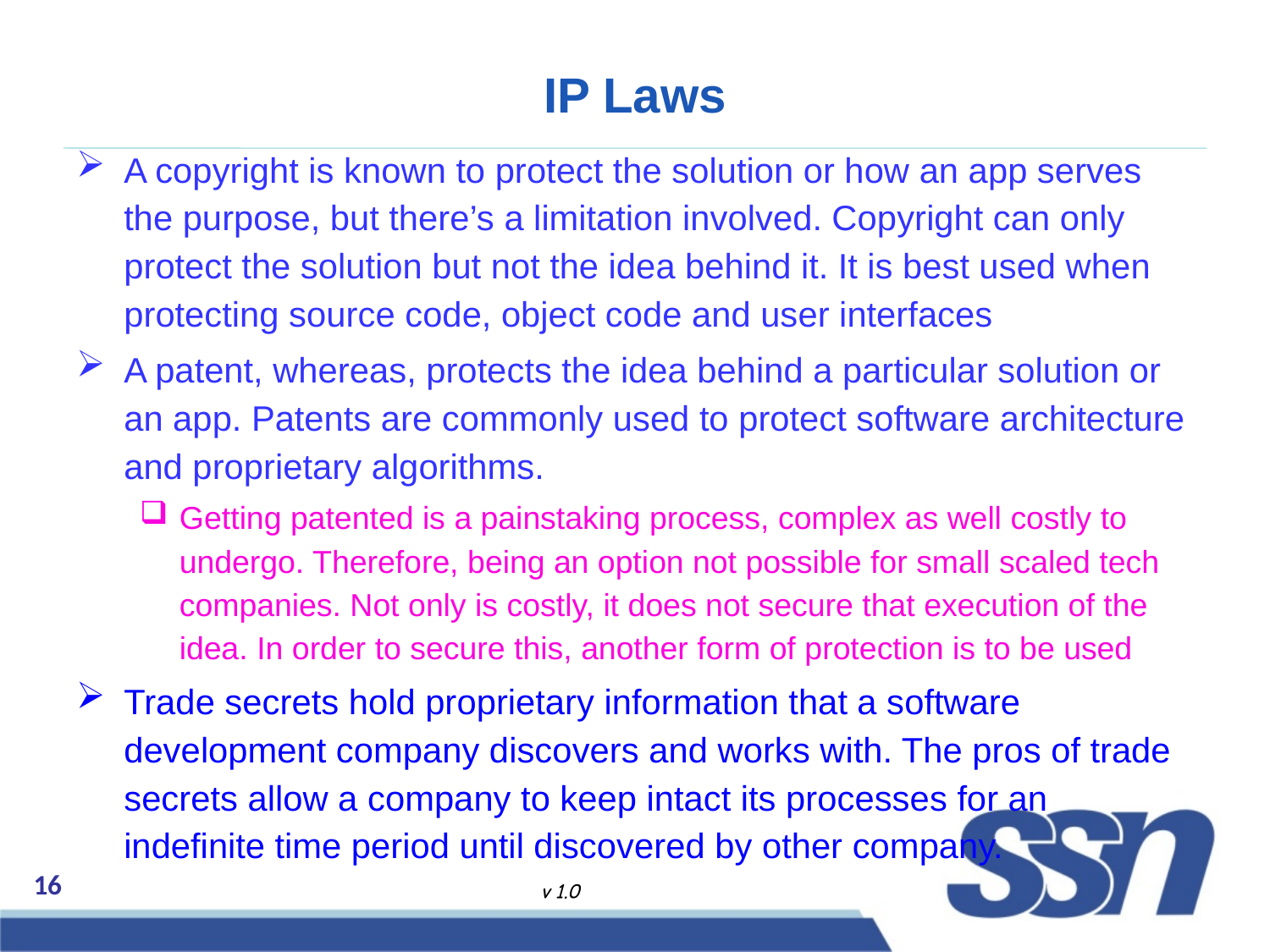

# IP Laws
A copyright is known to protect the solution or how an app serves the purpose, but there’s a limitation involved. Copyright can only protect the solution but not the idea behind it. It is best used when protecting source code, object code and user interfaces
A patent, whereas, protects the idea behind a particular solution or an app. Patents are commonly used to protect software architecture and proprietary algorithms.
Getting patented is a painstaking process, complex as well costly to undergo. Therefore, being an option not possible for small scaled tech companies. Not only is costly, it does not secure that execution of the idea. In order to secure this, another form of protection is to be used
Trade secrets hold proprietary information that a software development company discovers and works with. The pros of trade secrets allow a company to keep intact its processes for an indefinite time period until discovered by other company.